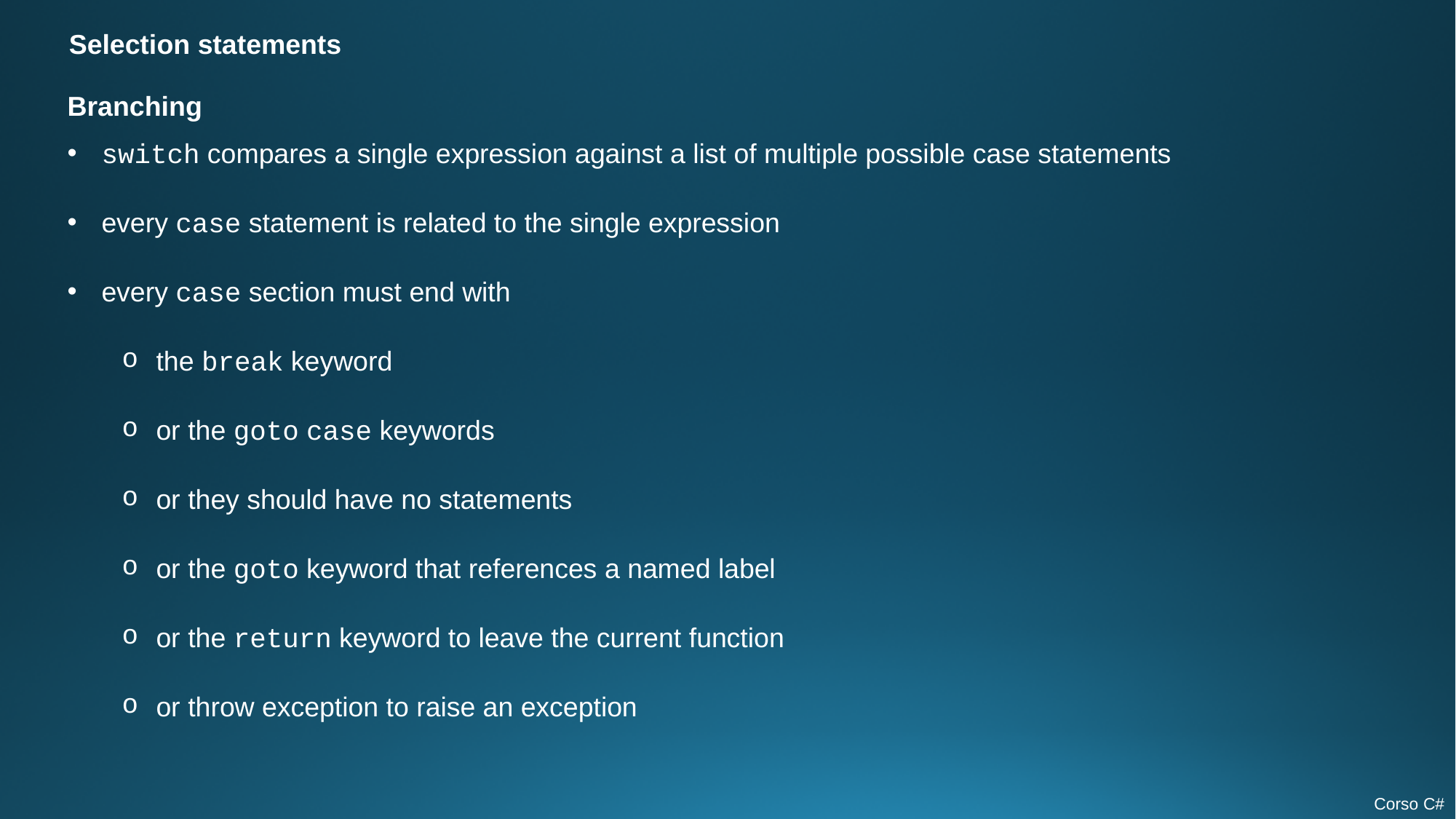

Selection statements
Branching
switch compares a single expression against a list of multiple possible case statements
every case statement is related to the single expression
every case section must end with
the break keyword
or the goto case keywords
or they should have no statements
or the goto keyword that references a named label
or the return keyword to leave the current function
or throw exception to raise an exception
Corso C#